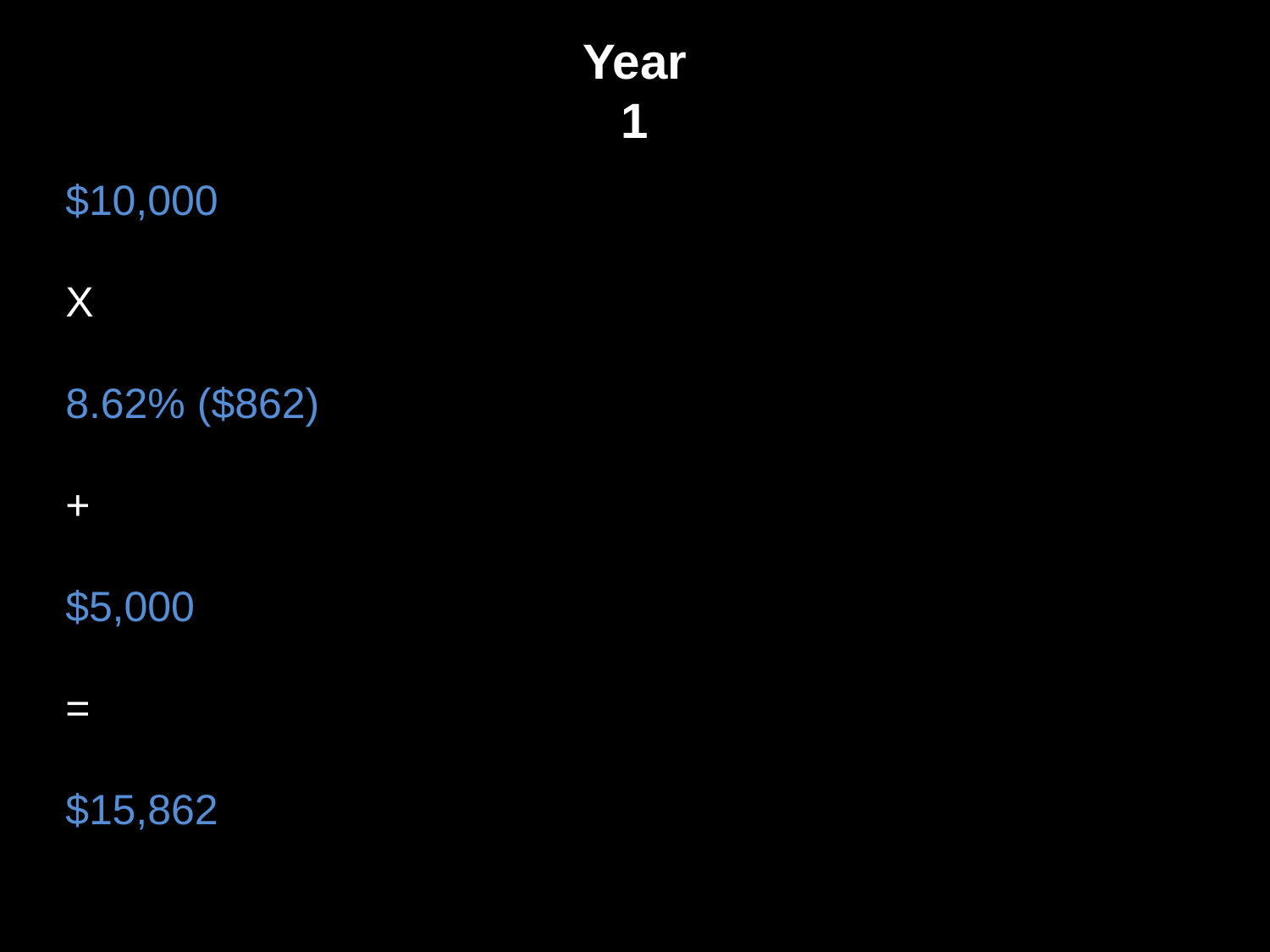

Year 1
$10,000

X

8.62% ($862)

+

$5,000

=

$15,862